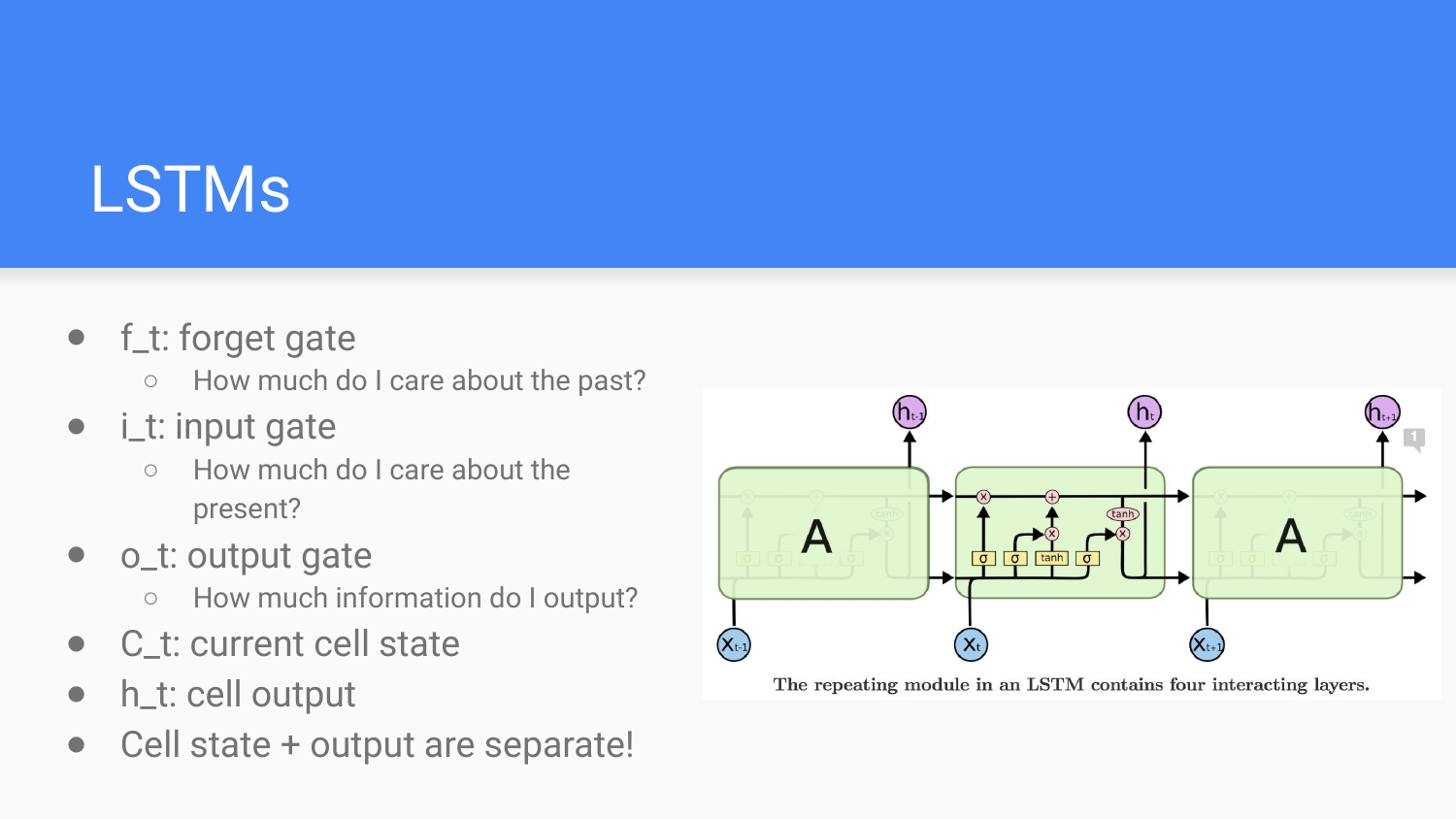

# LSTMs
f_t: forget gate
How much do I care about the past?
i_t: input gate
How much do I care about the present?
o_t: output gate
How much information do I output?
C_t: current cell state
h_t: cell output
Cell state + output are separate!